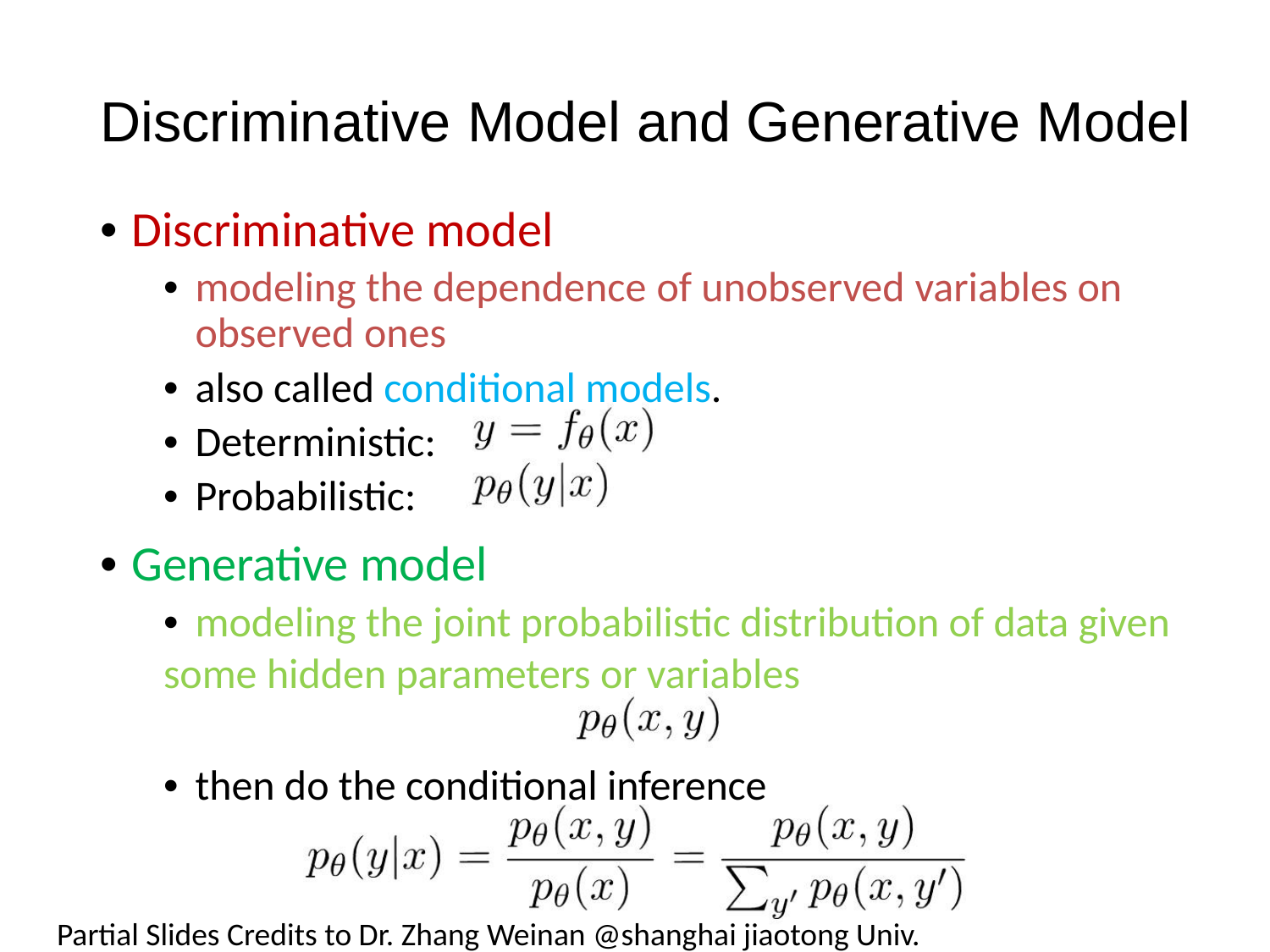

Discriminative Model and Generative Model
• Discriminative model
• modeling the dependence of unobserved variables on
observed ones
• also called conditional models.
• Deterministic:
• Probabilistic:
• Generative model
• modeling the joint probabilistic distribution of data given some hidden parameters or variables
• then do the conditional inference
Partial Slides Credits to Dr. Zhang Weinan @shanghai jiaotong Univ.